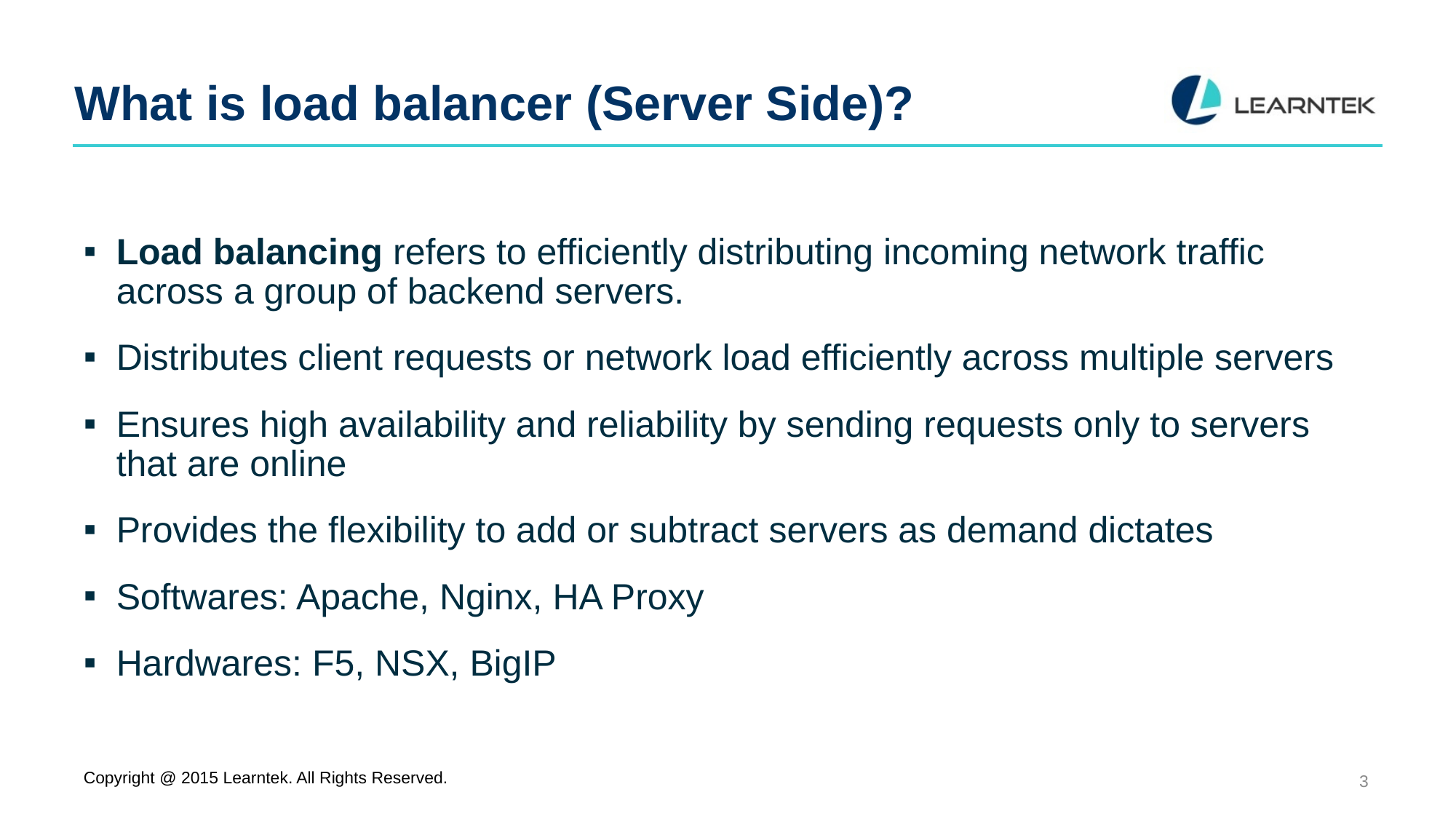

# What is load balancer (Server Side)?
Load balancing refers to efficiently distributing incoming network traffic across a group of backend servers.
Distributes client requests or network load efficiently across multiple servers
Ensures high availability and reliability by sending requests only to servers that are online
Provides the flexibility to add or subtract servers as demand dictates
Softwares: Apache, Nginx, HA Proxy
Hardwares: F5, NSX, BigIP
Copyright @ 2015 Learntek. All Rights Reserved.
3